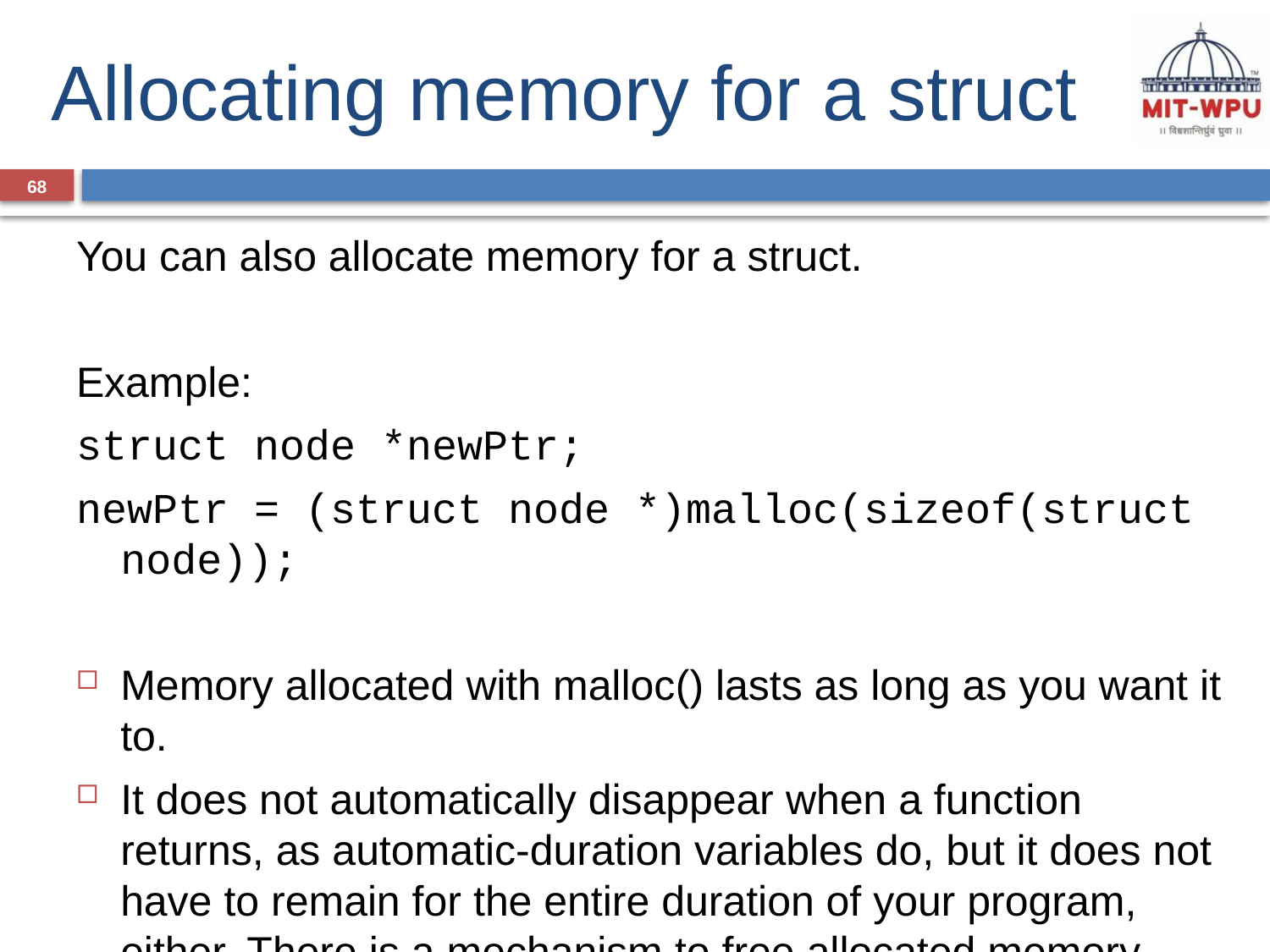

# Allocating memory for a struct
68
You can also allocate memory for a struct.

Example:
struct node *newPtr;
newPtr = (struct node *)malloc(sizeof(struct node));

Memory allocated with malloc() lasts as long as you want it to.
It does not automatically disappear when a function returns, as automatic-duration variables do, but it does not have to remain for the entire duration of your program, either. There is a mechanism to free allocated memory.